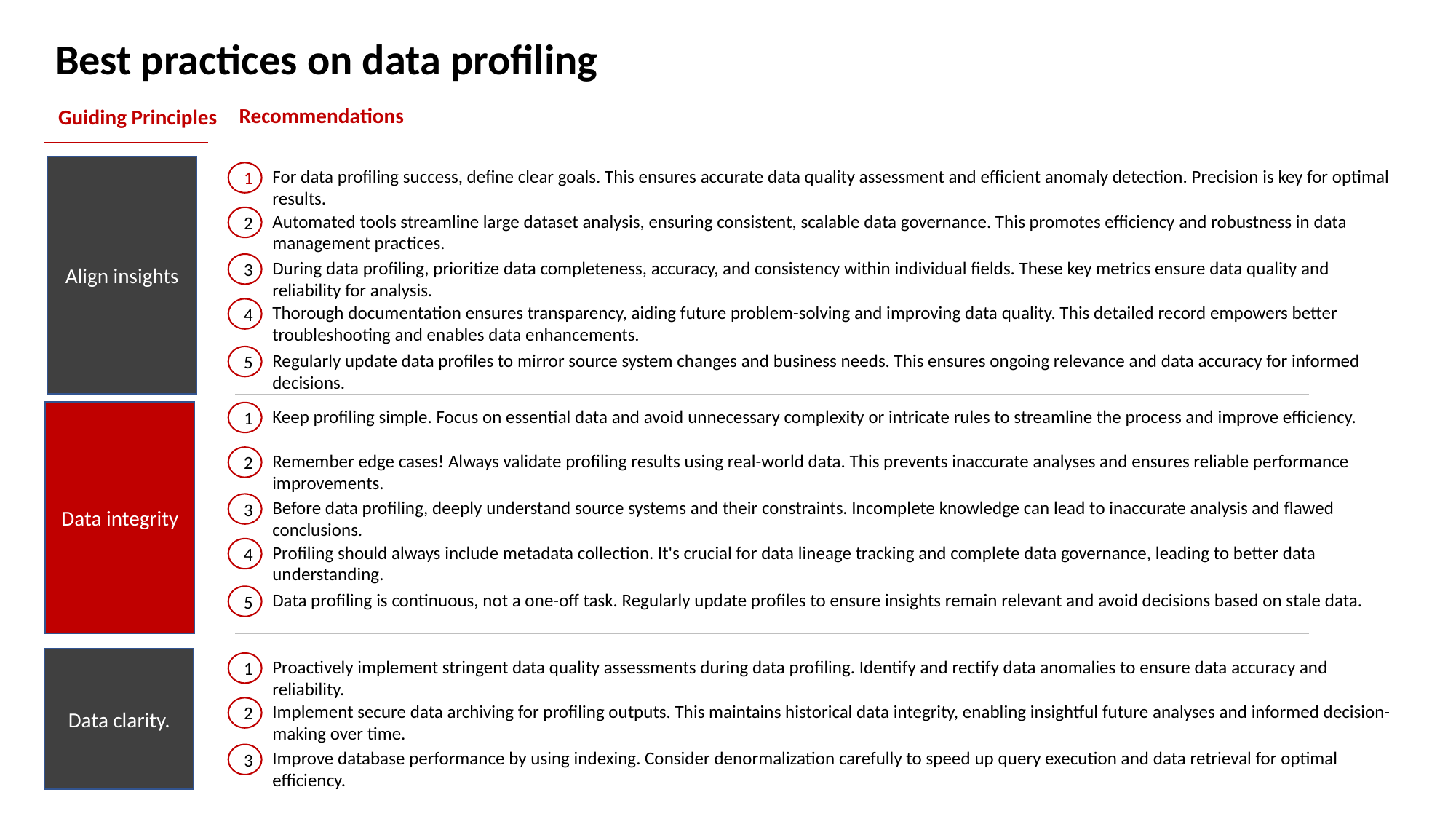

Best practices on data profiling
Recommendations
Guiding Principles
Align insights
For data profiling success, define clear goals. This ensures accurate data quality assessment and efficient anomaly detection. Precision is key for optimal results.
1
Automated tools streamline large dataset analysis, ensuring consistent, scalable data governance. This promotes efficiency and robustness in data management practices.
2
During data profiling, prioritize data completeness, accuracy, and consistency within individual fields. These key metrics ensure data quality and reliability for analysis.
3
Thorough documentation ensures transparency, aiding future problem-solving and improving data quality. This detailed record empowers better troubleshooting and enables data enhancements.
4
Regularly update data profiles to mirror source system changes and business needs. This ensures ongoing relevance and data accuracy for informed decisions.
5
Keep profiling simple. Focus on essential data and avoid unnecessary complexity or intricate rules to streamline the process and improve efficiency.
Data integrity
1
Remember edge cases! Always validate profiling results using real-world data. This prevents inaccurate analyses and ensures reliable performance improvements.
2
Before data profiling, deeply understand source systems and their constraints. Incomplete knowledge can lead to inaccurate analysis and flawed conclusions.
3
Profiling should always include metadata collection. It's crucial for data lineage tracking and complete data governance, leading to better data understanding.
4
Data profiling is continuous, not a one-off task. Regularly update profiles to ensure insights remain relevant and avoid decisions based on stale data.
5
Data clarity.
Proactively implement stringent data quality assessments during data profiling. Identify and rectify data anomalies to ensure data accuracy and reliability.
1
Implement secure data archiving for profiling outputs. This maintains historical data integrity, enabling insightful future analyses and informed decision-making over time.
2
Improve database performance by using indexing. Consider denormalization carefully to speed up query execution and data retrieval for optimal efficiency.
3